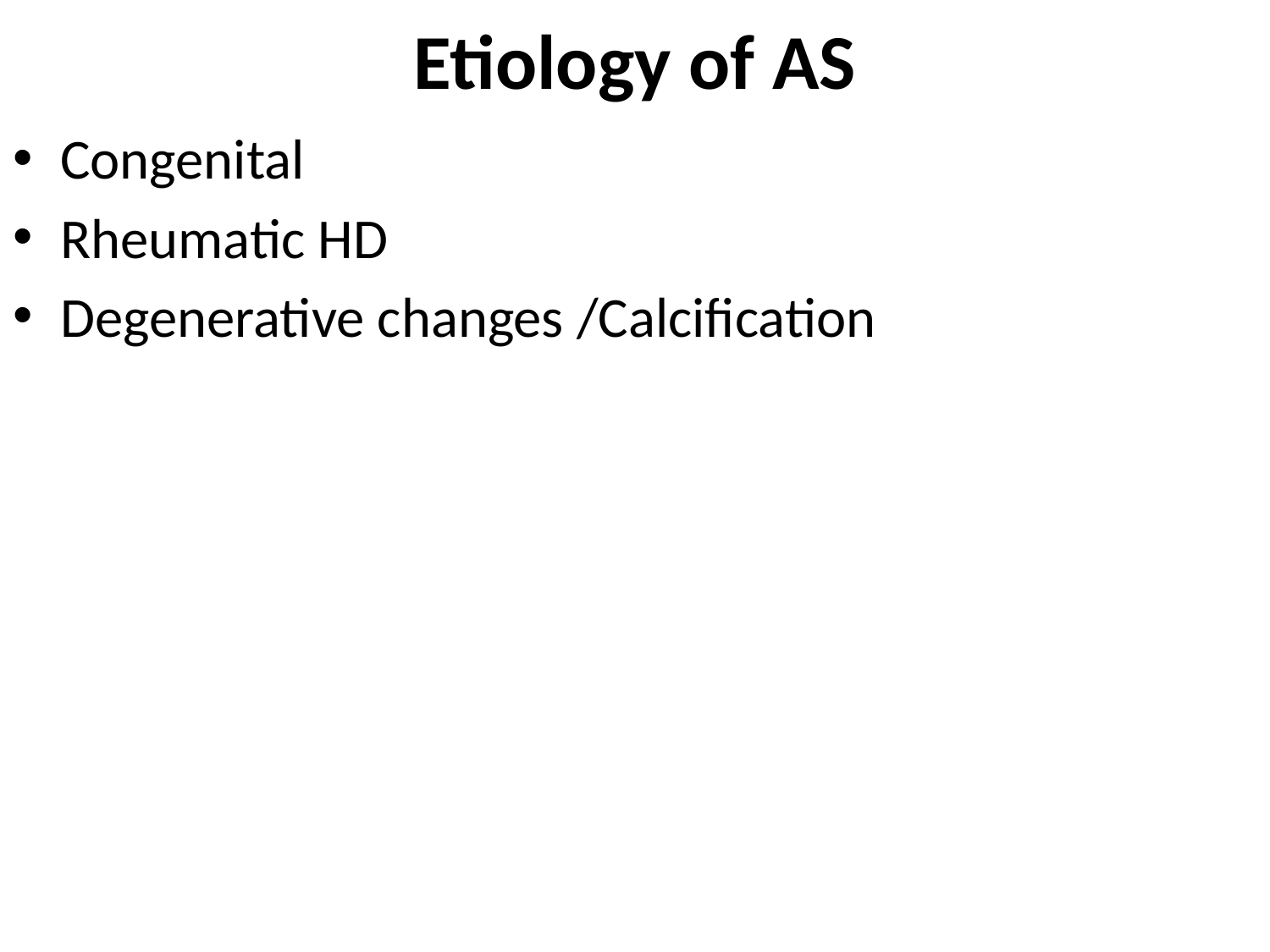

# Etiology of AS
Congenital
Rheumatic HD
Degenerative changes /Calcification